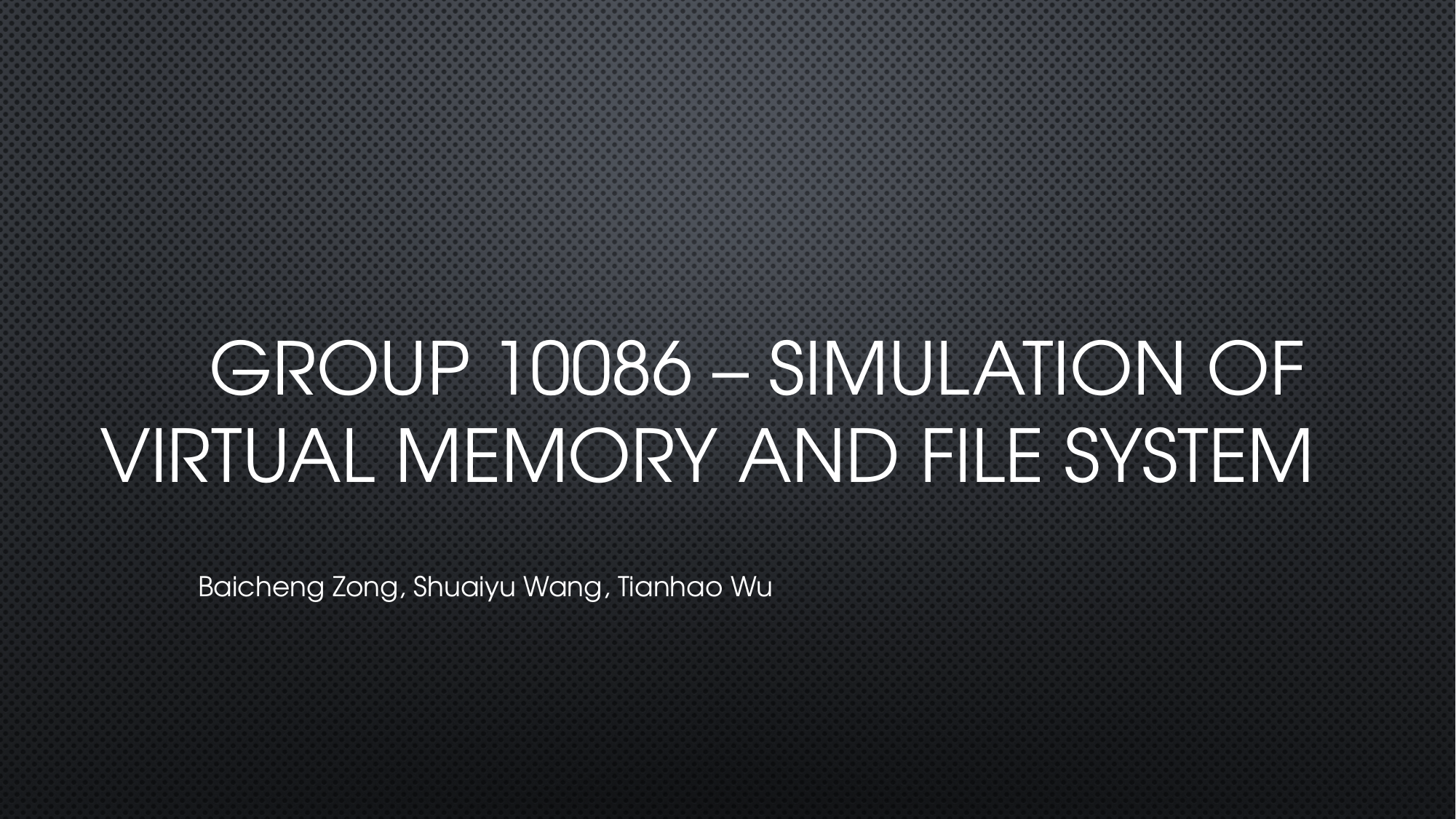

# GROUP 10086 – simulation of virtual memory and file system
Baicheng Zong, Shuaiyu Wang, Tianhao Wu